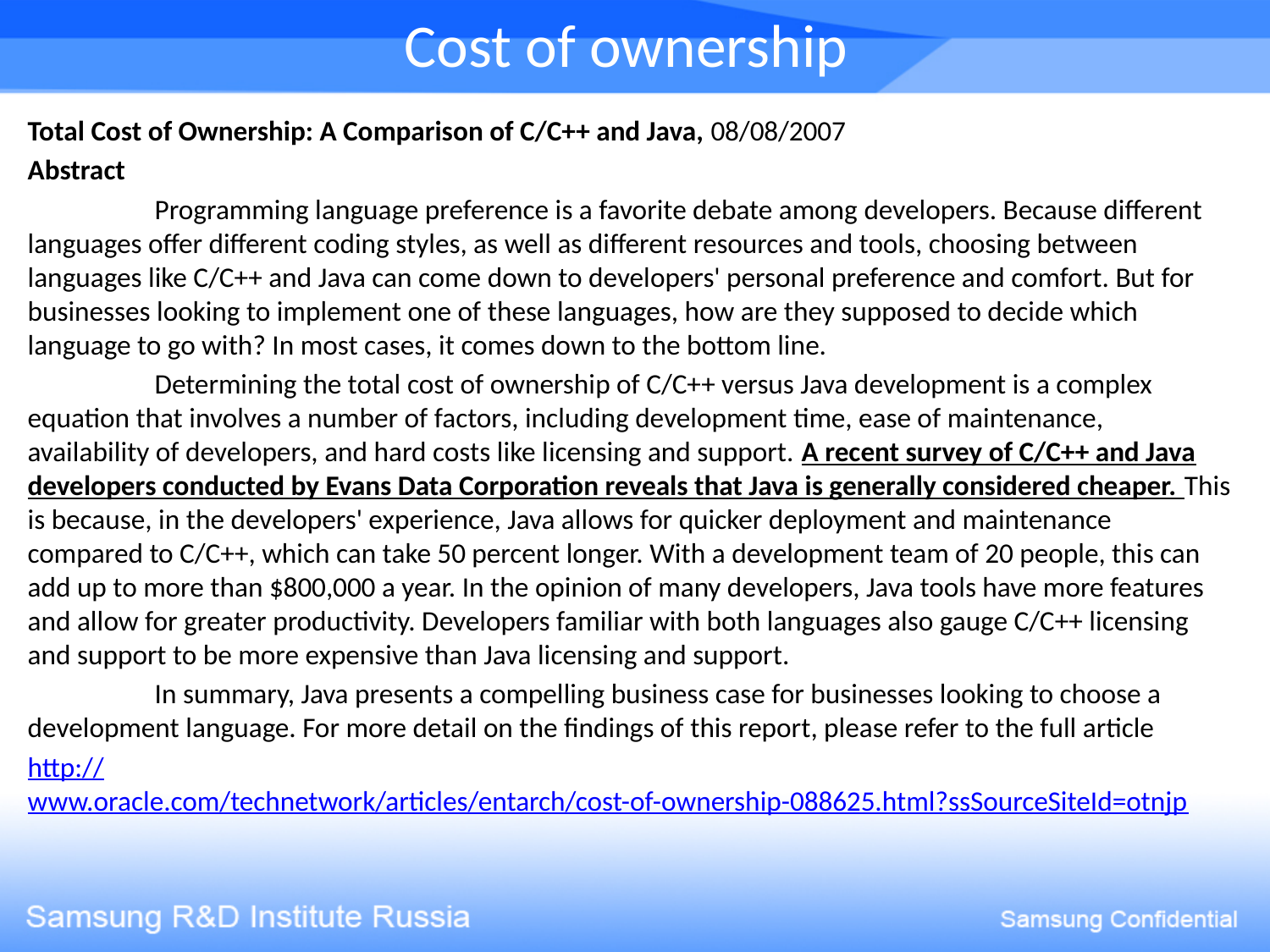

# Cost of ownership
Total Cost of Ownership: A Comparison of C/C++ and Java, 08/08/2007
Abstract
	Programming language preference is a favorite debate among developers. Because different languages offer different coding styles, as well as different resources and tools, choosing between languages like C/C++ and Java can come down to developers' personal preference and comfort. But for businesses looking to implement one of these languages, how are they supposed to decide which language to go with? In most cases, it comes down to the bottom line.
	Determining the total cost of ownership of C/C++ versus Java development is a complex equation that involves a number of factors, including development time, ease of maintenance, availability of developers, and hard costs like licensing and support. A recent survey of C/C++ and Java developers conducted by Evans Data Corporation reveals that Java is generally considered cheaper. This is because, in the developers' experience, Java allows for quicker deployment and maintenance compared to C/C++, which can take 50 percent longer. With a development team of 20 people, this can add up to more than $800,000 a year. In the opinion of many developers, Java tools have more features and allow for greater productivity. Developers familiar with both languages also gauge C/C++ licensing and support to be more expensive than Java licensing and support.
	In summary, Java presents a compelling business case for businesses looking to choose a development language. For more detail on the findings of this report, please refer to the full article
http://www.oracle.com/technetwork/articles/entarch/cost-of-ownership-088625.html?ssSourceSiteId=otnjp